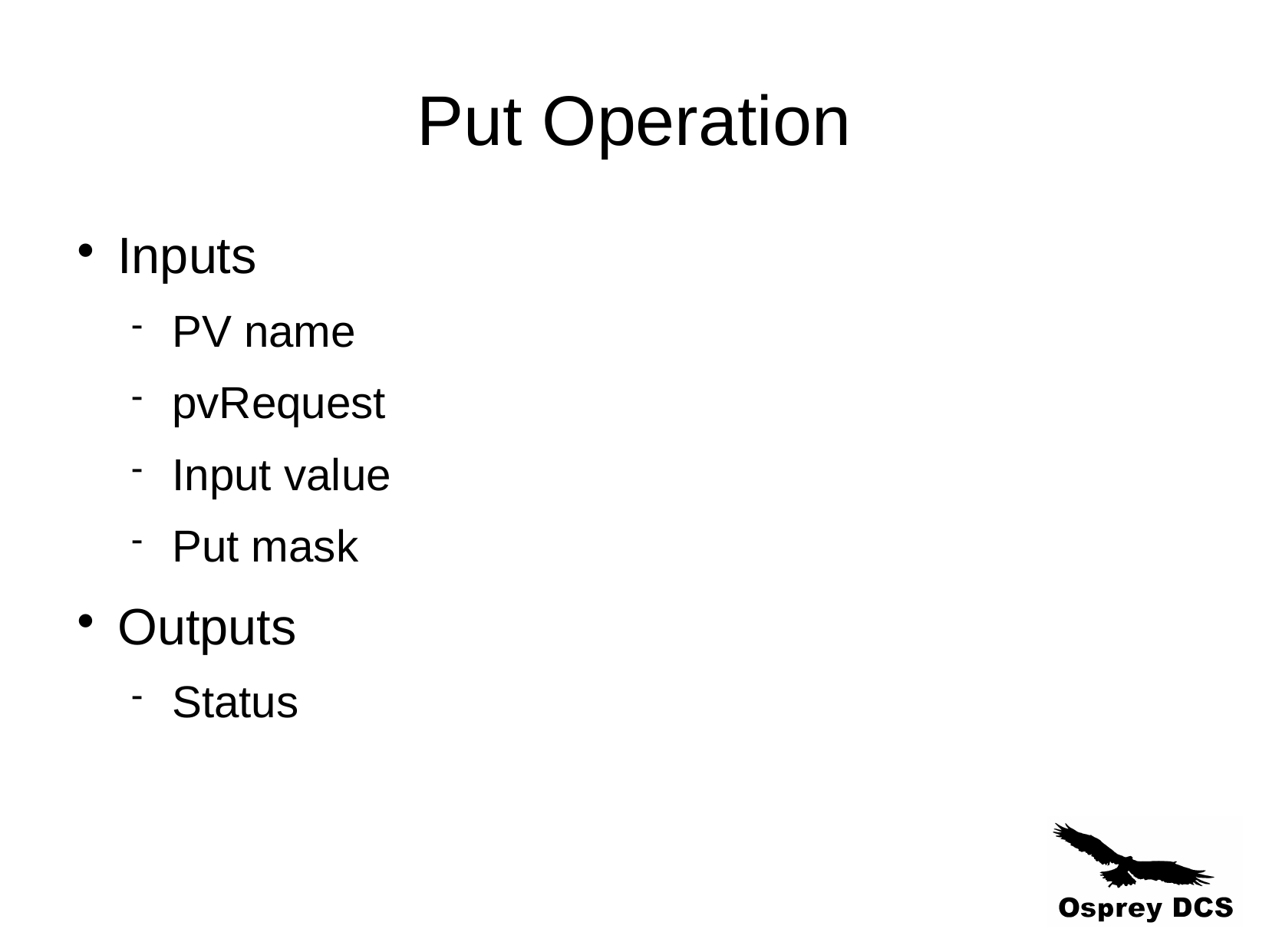

Put Operation
Inputs
PV name
pvRequest
Input value
Put mask
Outputs
Status